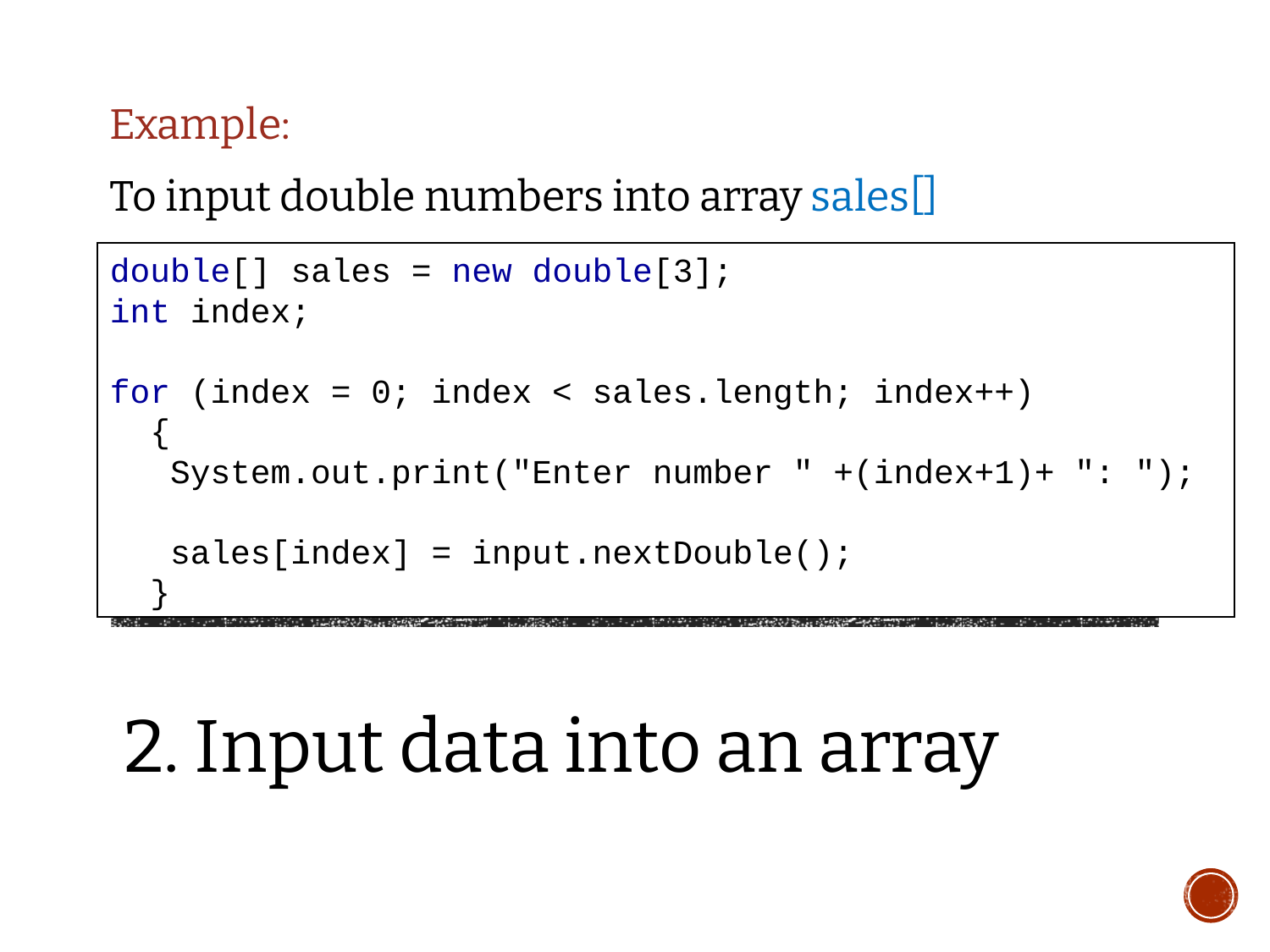

Example:
To input double numbers into array sales[]
double[] sales = new double[3];
int index;

for (index = 0; index < sales.length; index++)
  {
   System.out.print("Enter number " +(index+1)+ ": ");
   sales[index] = input.nextDouble();
  }

# 2. Input data into an array